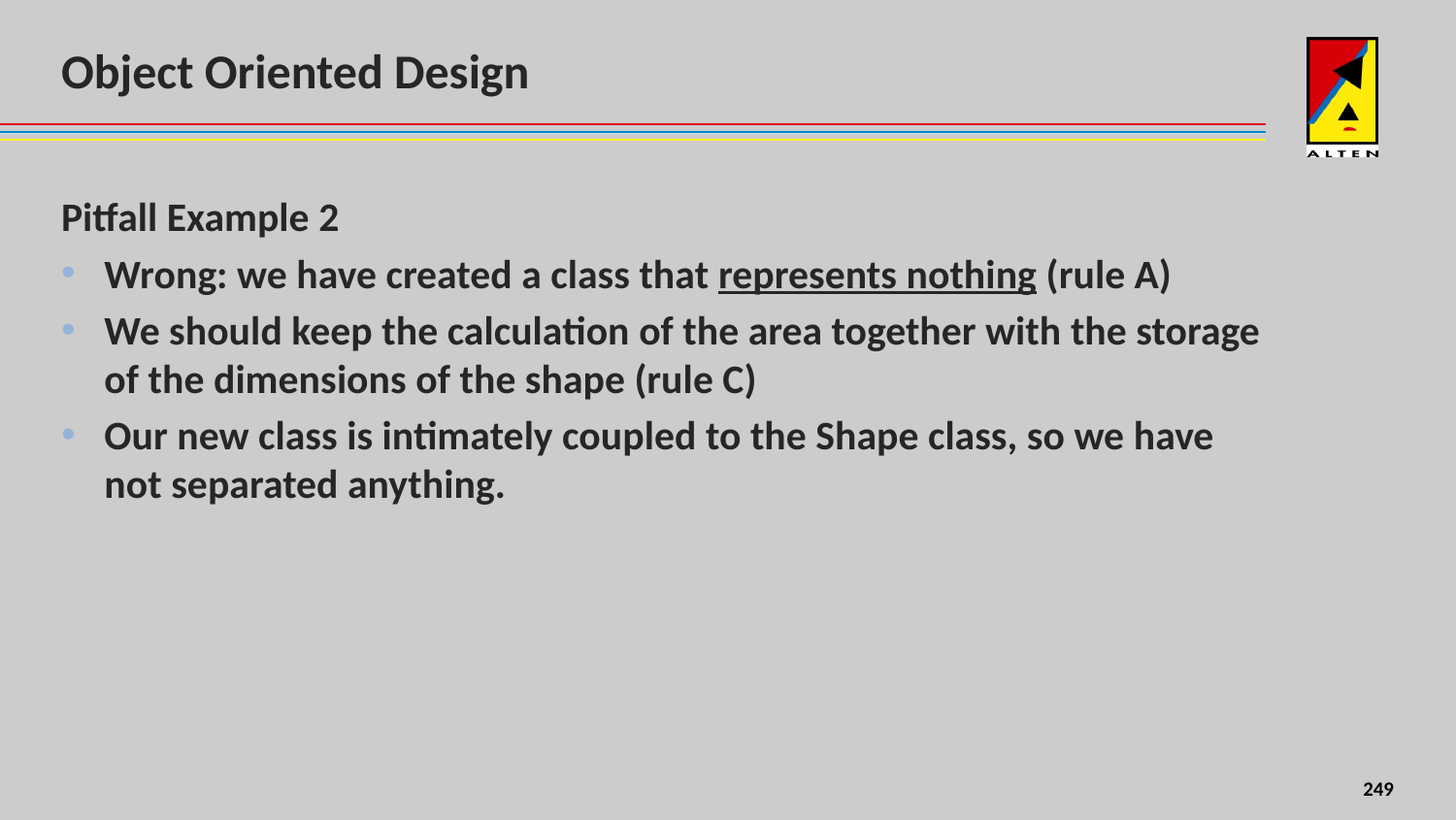

# Object Oriented Design
Pitfall Example 2
Wrong: we have created a class that represents nothing (rule A)
We should keep the calculation of the area together with the storage of the dimensions of the shape (rule C)
Our new class is intimately coupled to the Shape class, so we have not separated anything.
249